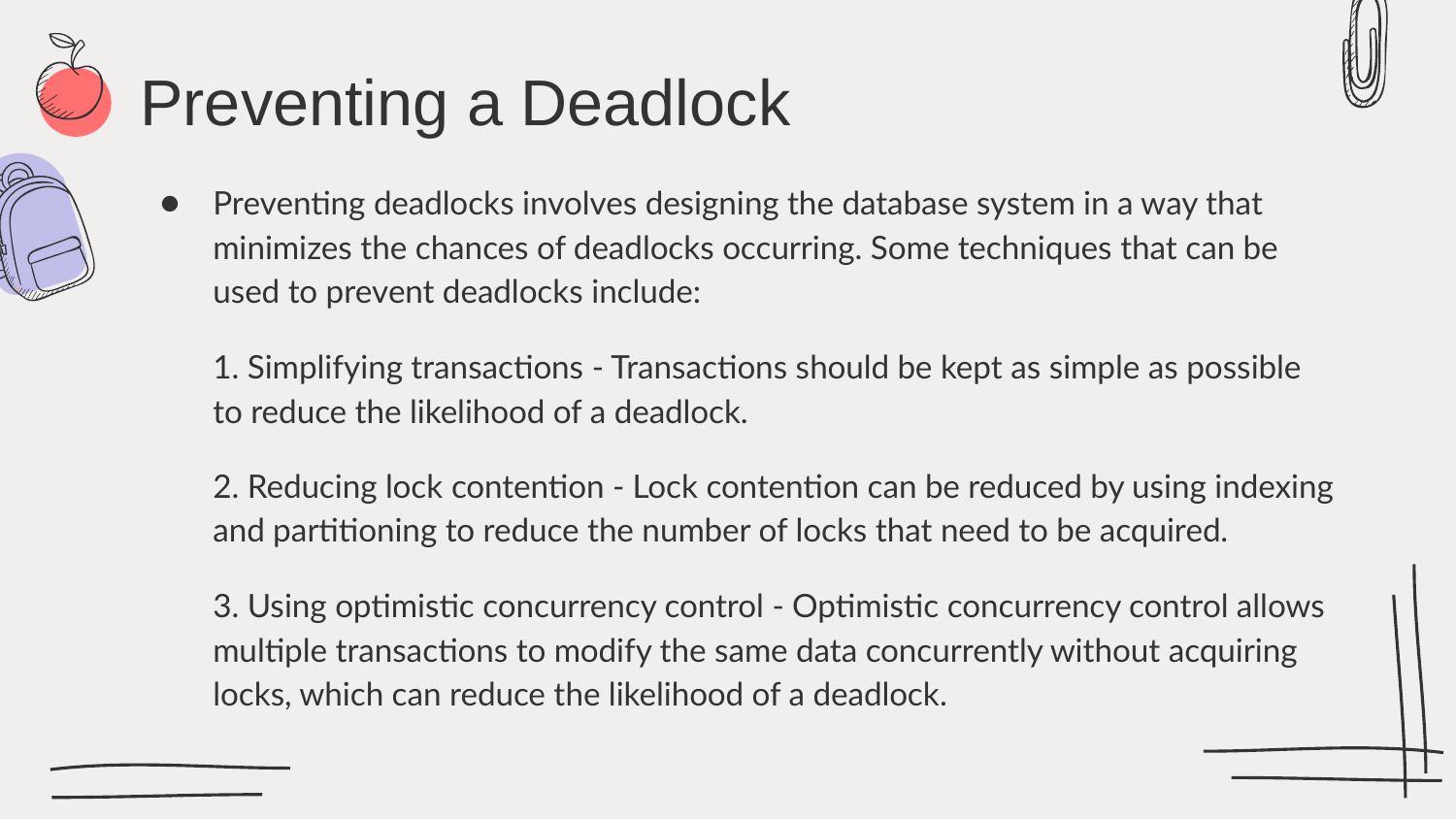

# Preventing a Deadlock
Preventing deadlocks involves designing the database system in a way that minimizes the chances of deadlocks occurring. Some techniques that can be used to prevent deadlocks include:
1. Simplifying transactions - Transactions should be kept as simple as possible to reduce the likelihood of a deadlock.
2. Reducing lock contention - Lock contention can be reduced by using indexing and partitioning to reduce the number of locks that need to be acquired.
3. Using optimistic concurrency control - Optimistic concurrency control allows multiple transactions to modify the same data concurrently without acquiring locks, which can reduce the likelihood of a deadlock.